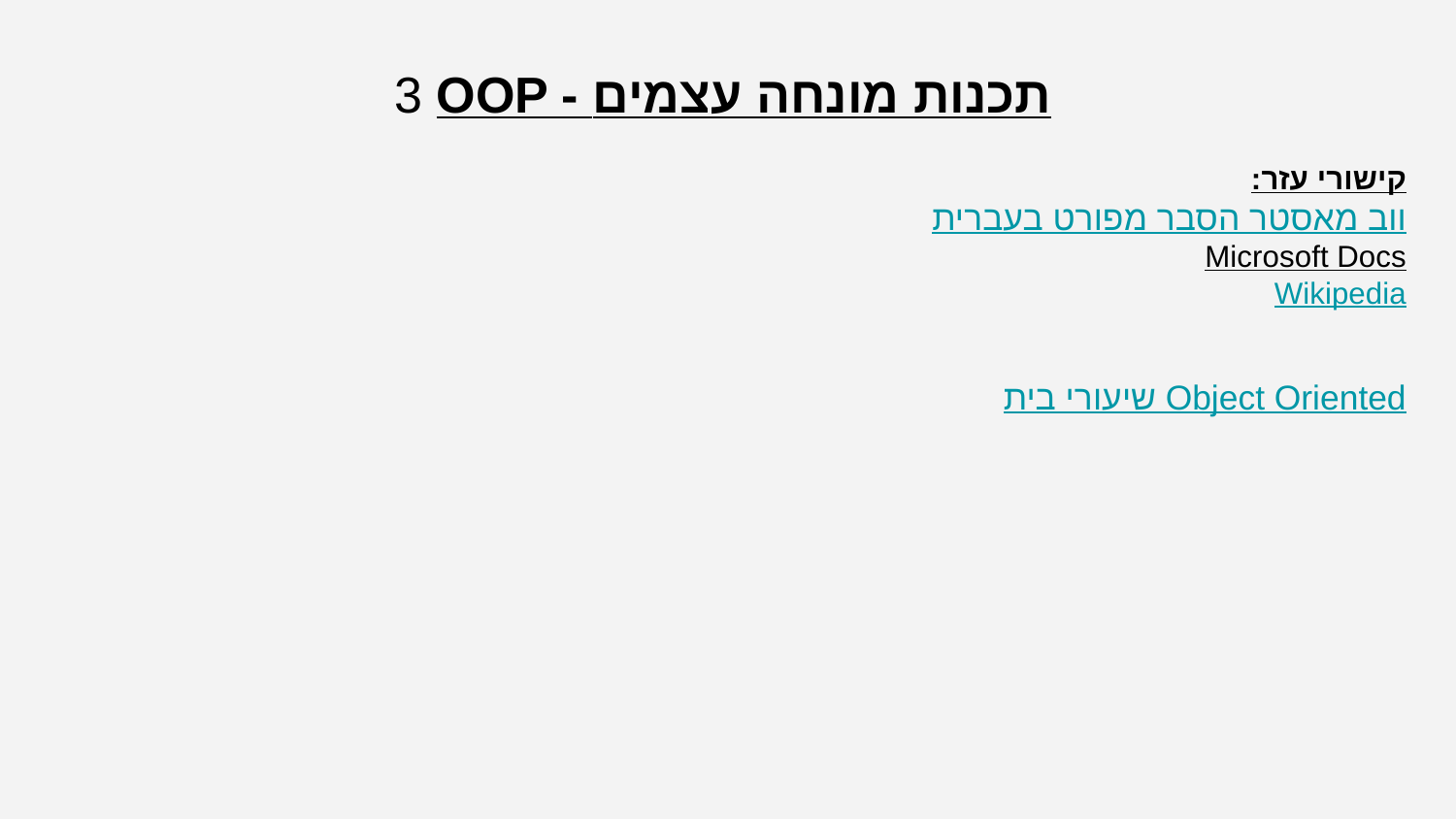

3 OOP - תכנות מונחה עצמים

קישורי עזר:
ווב מאסטר הסבר מפורט בעברית
Microsoft Docs
Wikipedia

שיעורי בית Object Oriented